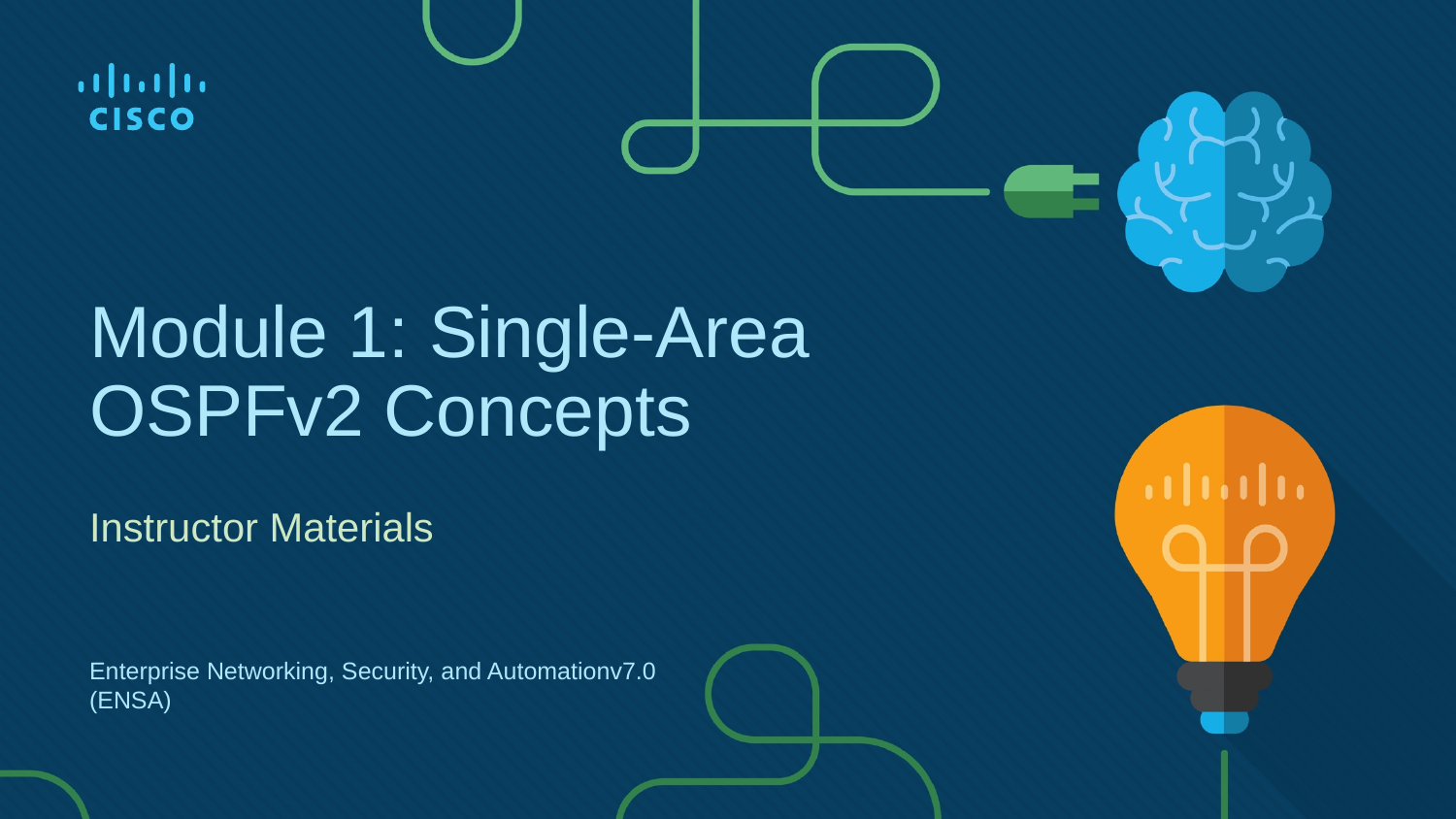

# Module 1: Single-Area OSPFv2 Concepts
Instructor Materials
Enterprise Networking, Security, and Automationv7.0
(ENSA)